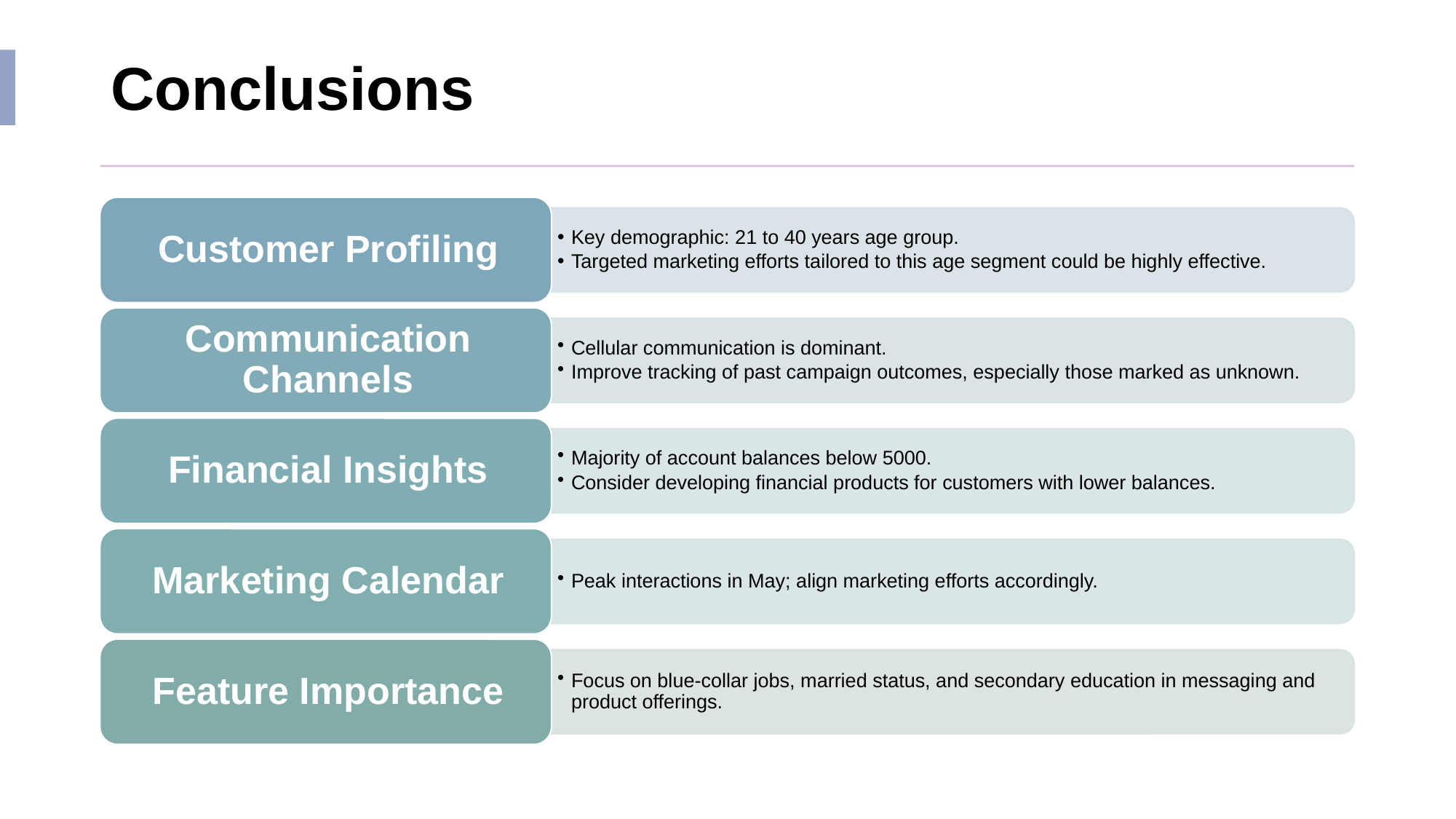

Conclusions

Key demographic: 21 to 40 years age group.
Targeted marketing efforts tailored to this age segment could be highly effective.
Customer Profiling
Cellular communication is dominant.
Improve tracking of past campaign outcomes, especially those marked as unknown.
Communication Channels
Majority of account balances below 5000.
Consider developing financial products for customers with lower balances.
Financial Insights
Peak interactions in May; align marketing efforts accordingly.
Marketing Calendar
Focus on blue-collar jobs, married status, and secondary education in messaging and product offerings.
Feature Importance